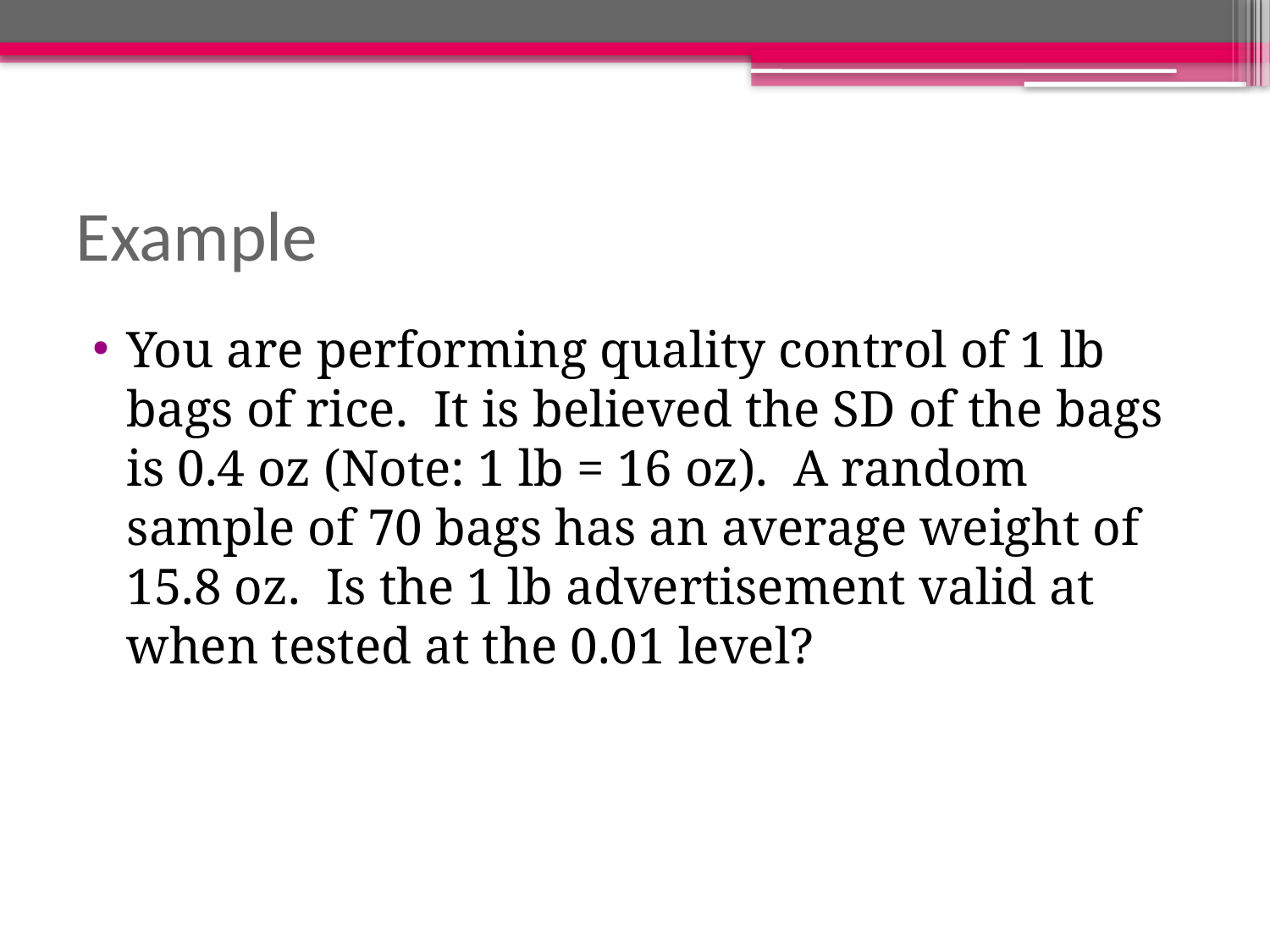

# Example
You are performing quality control of 1 lb bags of rice.  It is believed the SD of the bags is 0.4 oz (Note: 1 lb = 16 oz).  A random sample of 70 bags has an average weight of 15.8 oz.  Is the 1 lb advertisement valid at when tested at the 0.01 level?